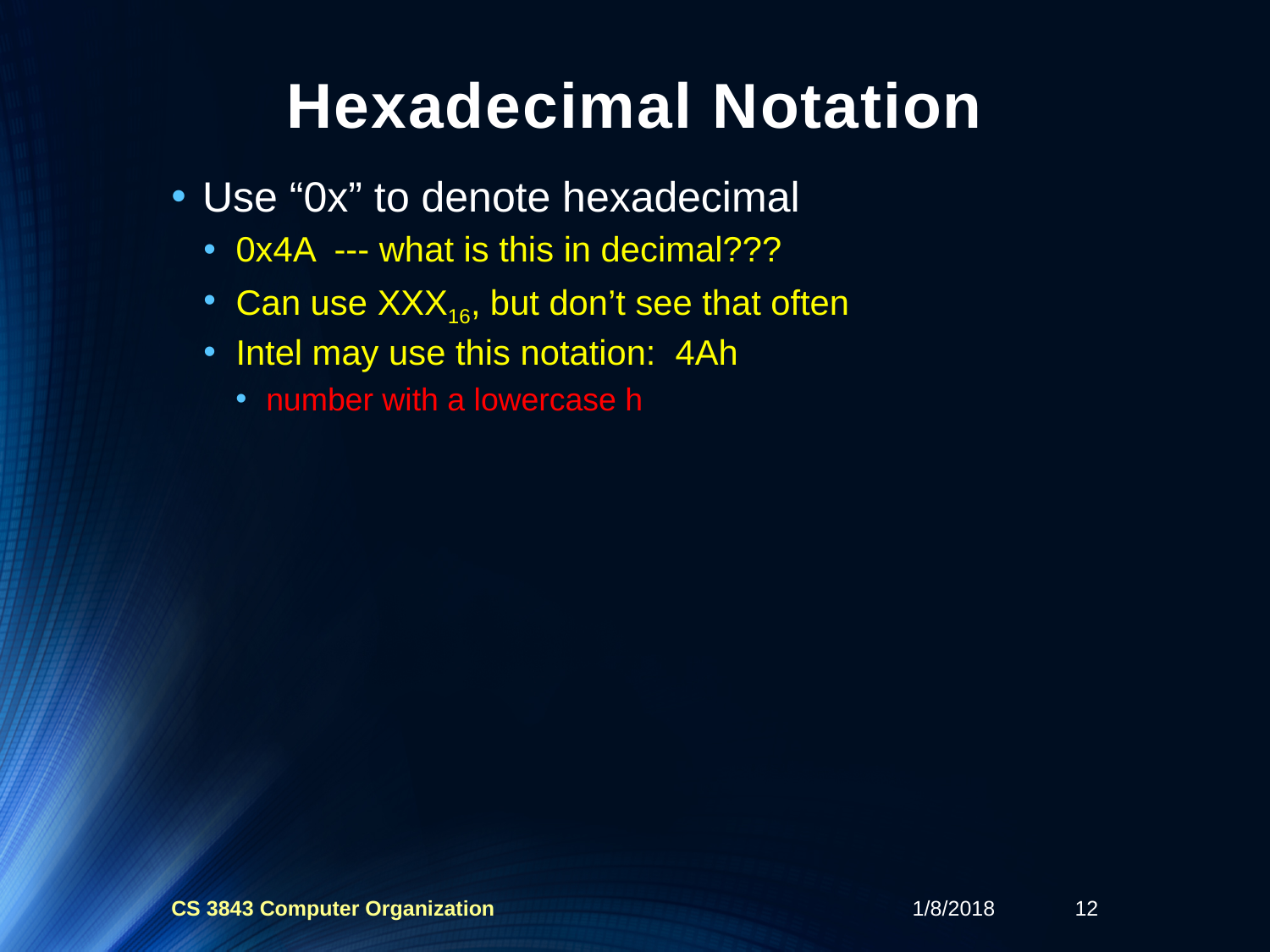

# Hexadecimal Notation
Use “0x” to denote hexadecimal
0x4A  --- what is this in decimal???
Can use XXX16, but don’t see that often
Intel may use this notation:  4Ah
number with a lowercase h

CS 3843 Computer Organization
1/8/2018
12